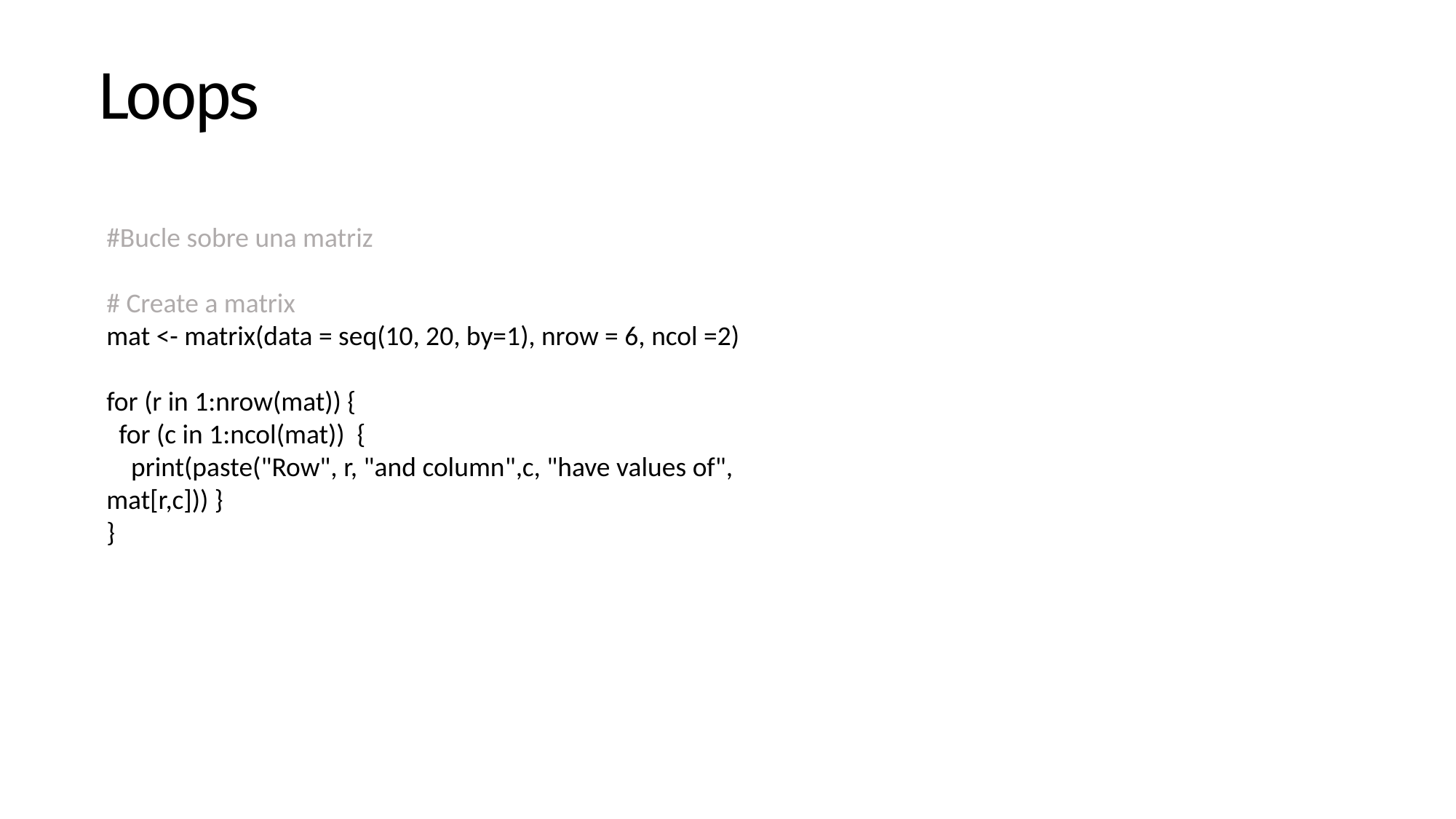

Loops

#Bucle sobre una matriz

# Create a matrix
mat <- matrix(data = seq(10, 20, by=1), nrow = 6, ncol =2)

for (r in 1:nrow(mat)) {
  for (c in 1:ncol(mat))  {
    print(paste("Row", r, "and column",c, "have values of", mat[r,c])) }
}